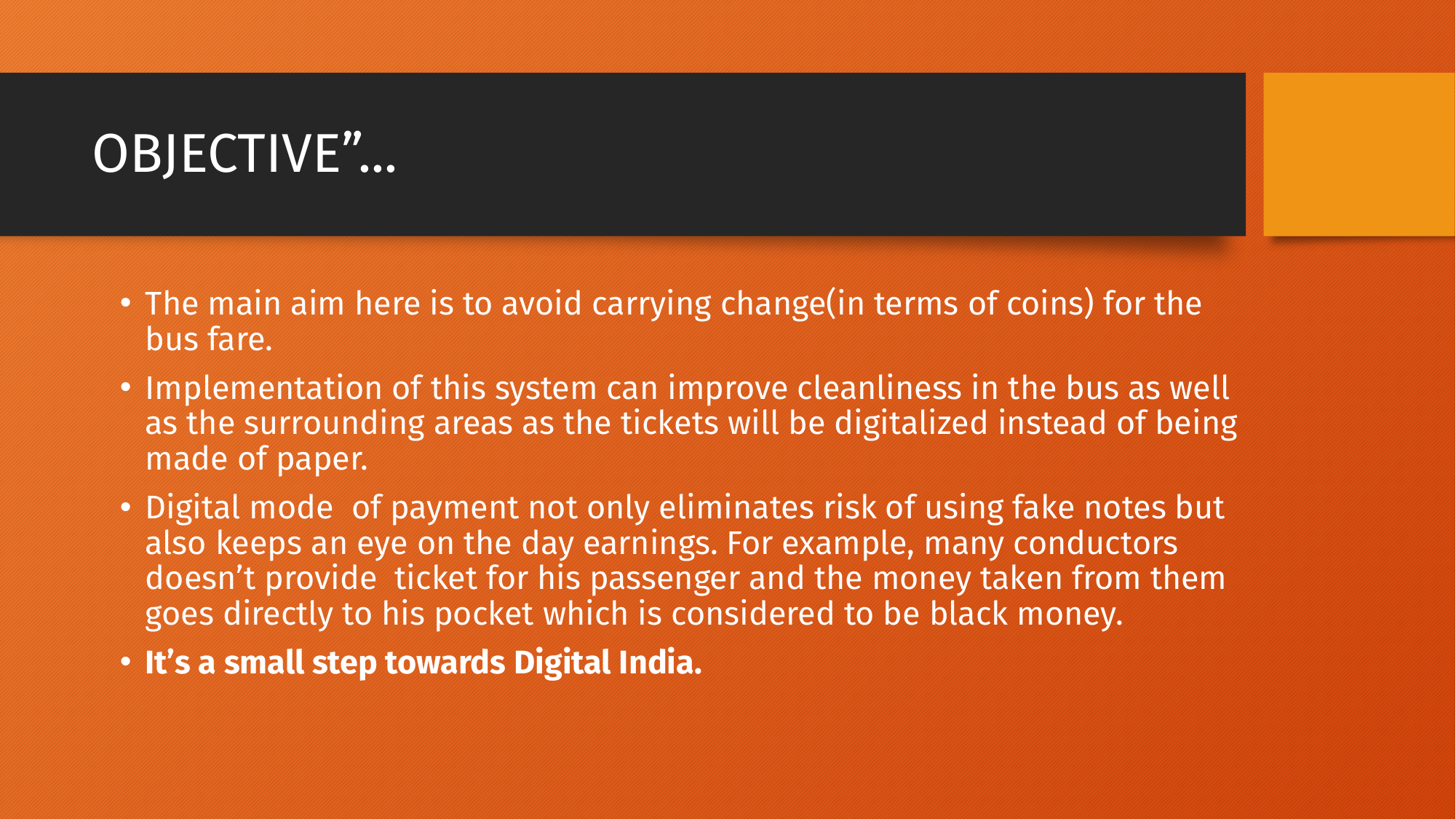

# OBJECTIVE”...
The main aim here is to avoid carrying change(in terms of coins) for the bus fare.
Implementation of this system can improve cleanliness in the bus as well as the surrounding areas as the tickets will be digitalized instead of being made of paper.
Digital mode  of payment not only eliminates risk of using fake notes but also keeps an eye on the day earnings. For example, many conductors doesn’t provide  ticket for his passenger and the money taken from them goes directly to his pocket which is considered to be black money.
It’s a small step towards Digital India.